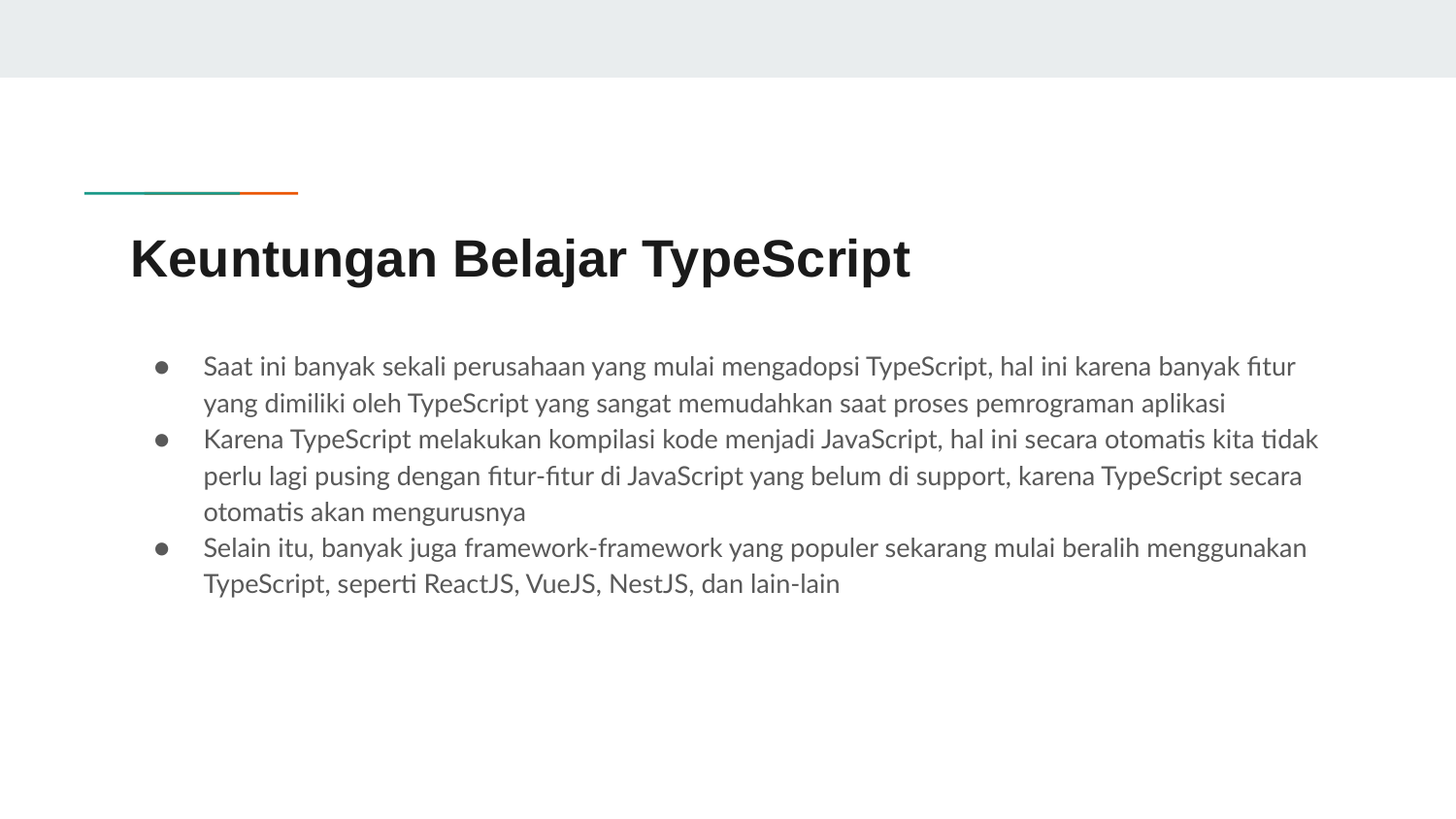

# Keuntungan Belajar TypeScript
Saat ini banyak sekali perusahaan yang mulai mengadopsi TypeScript, hal ini karena banyak fitur yang dimiliki oleh TypeScript yang sangat memudahkan saat proses pemrograman aplikasi
Karena TypeScript melakukan kompilasi kode menjadi JavaScript, hal ini secara otomatis kita tidak perlu lagi pusing dengan fitur-fitur di JavaScript yang belum di support, karena TypeScript secara otomatis akan mengurusnya
Selain itu, banyak juga framework-framework yang populer sekarang mulai beralih menggunakan TypeScript, seperti ReactJS, VueJS, NestJS, dan lain-lain